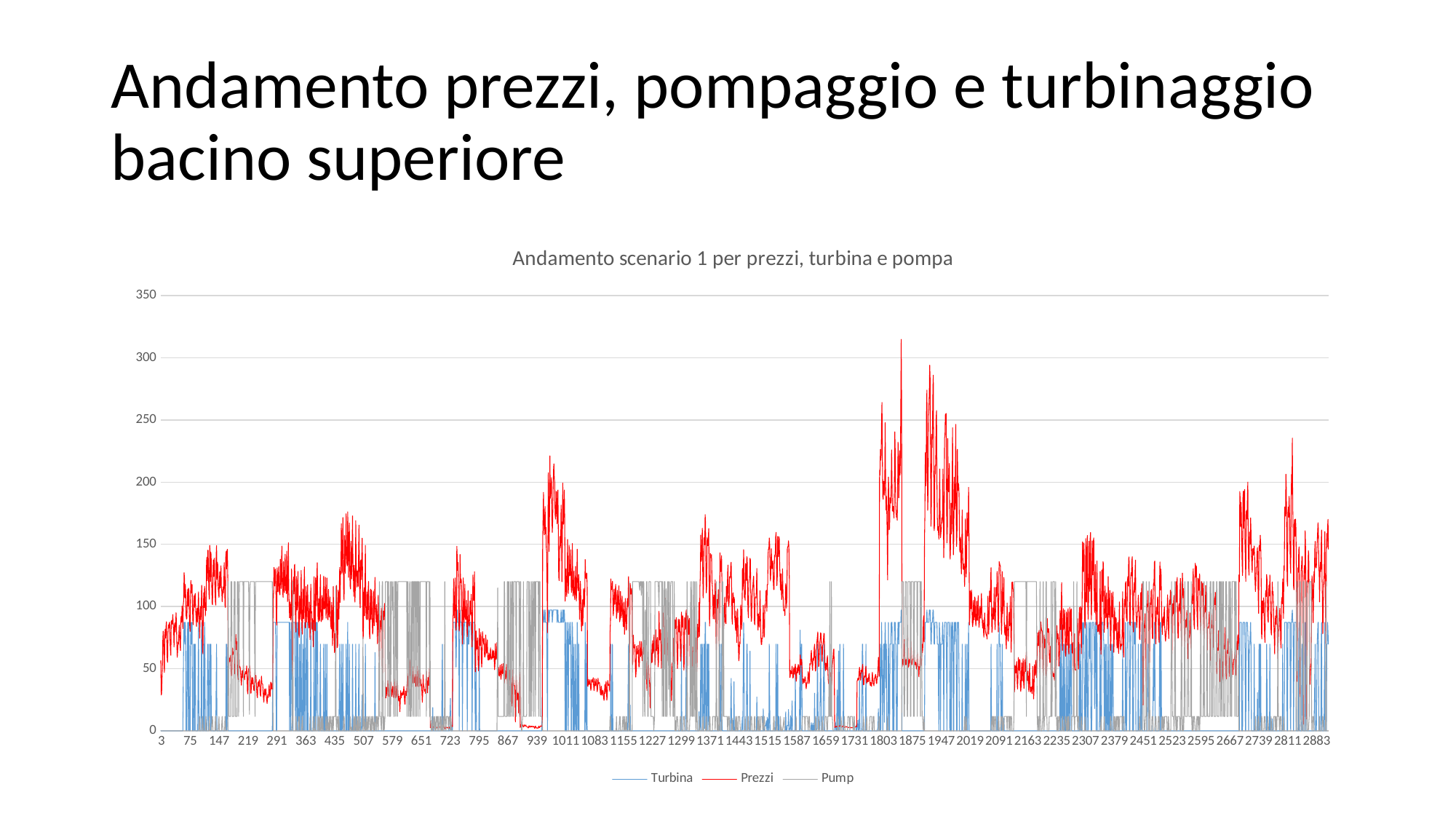

# Andamento prezzi, pompaggio e turbinaggio bacino superiore

### Chart: Andamento scenario 1 per prezzi, turbina e pompa

| Category |  |  |  |
|---|---|---|---|